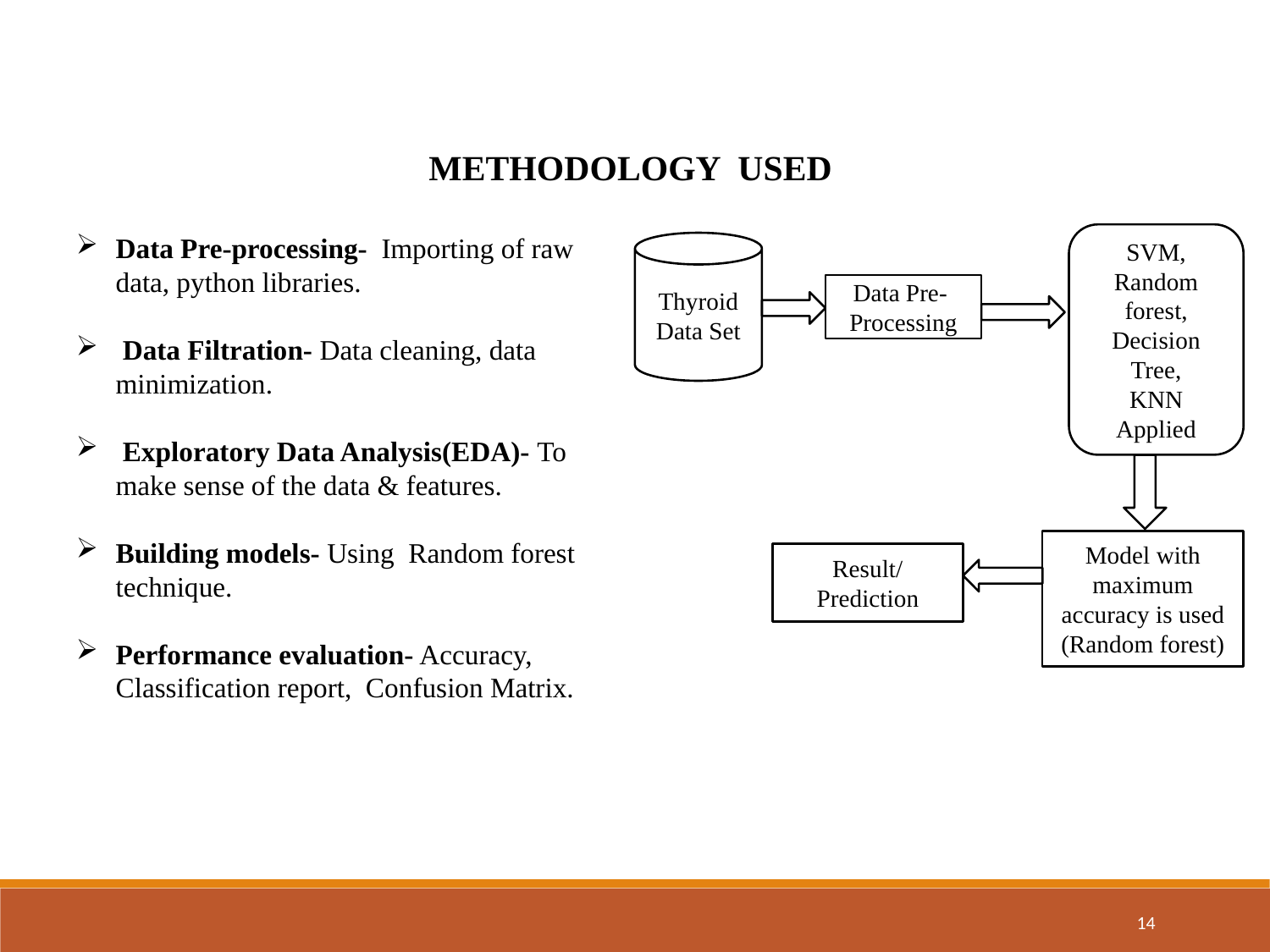

METHODOLOGY  USED
SVM,
Random forest, Decision Tree,
KNN
Applied
Data Pre-processing-  Importing of raw data, python libraries.

 Data Filtration- Data cleaning, data minimization.

 Exploratory Data Analysis(EDA)- To make sense of the data & features.

Building models- Using  Random forest technique.

Performance evaluation- Accuracy, Classification report,  Confusion Matrix.
Thyroid Data Set
Data Pre-  Processing

Model with maximum accuracy is used (Random forest)
Result/ Prediction

14